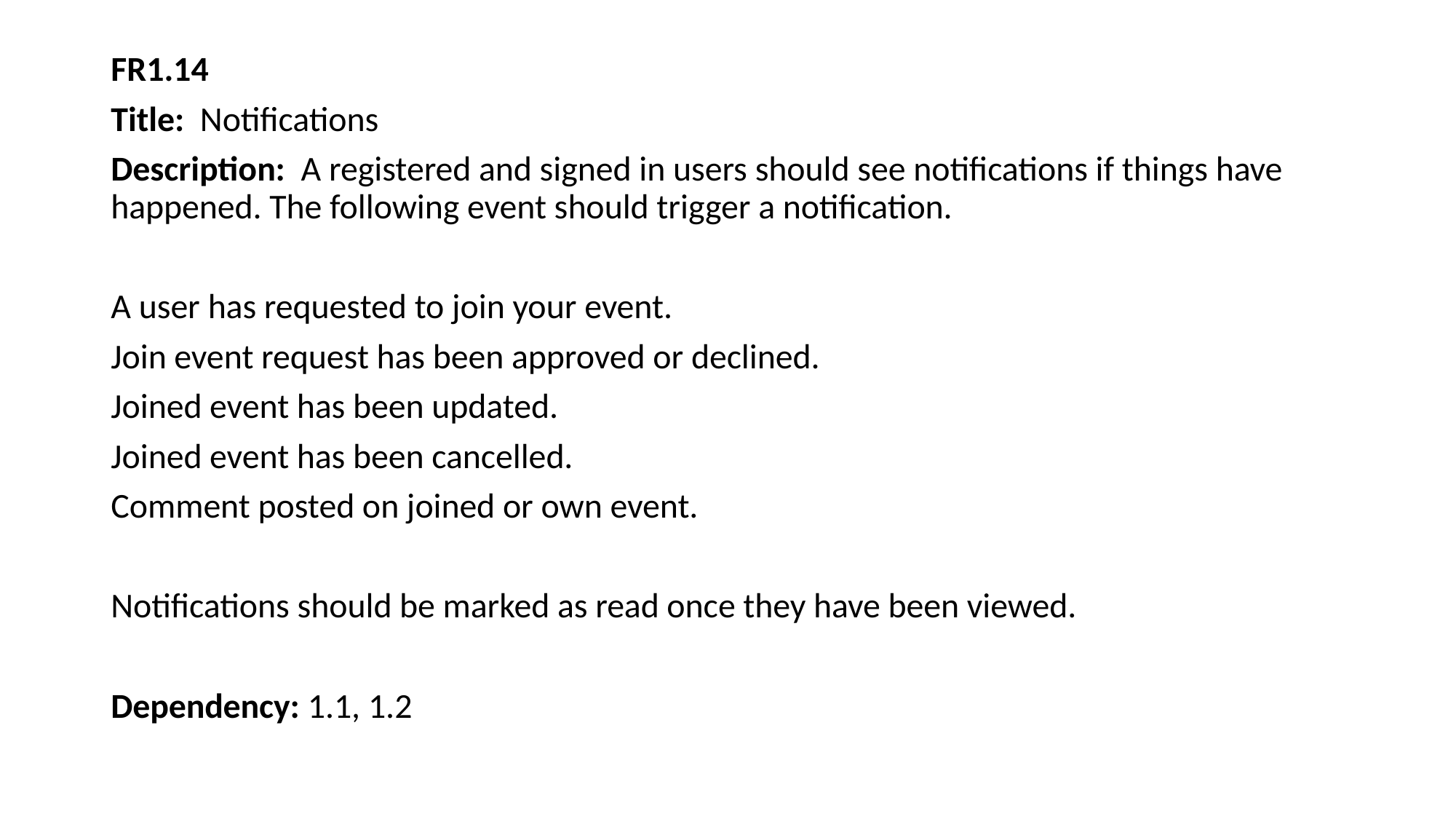

FR1.14
Title:  Notifications
Description:  A registered and signed in users should see notifications if things have happened. The following event should trigger a notification.

A user has requested to join your event.
Join event request has been approved or declined.
Joined event has been updated.
Joined event has been cancelled.
Comment posted on joined or own event.

Notifications should be marked as read once they have been viewed.

Dependency: 1.1, 1.2